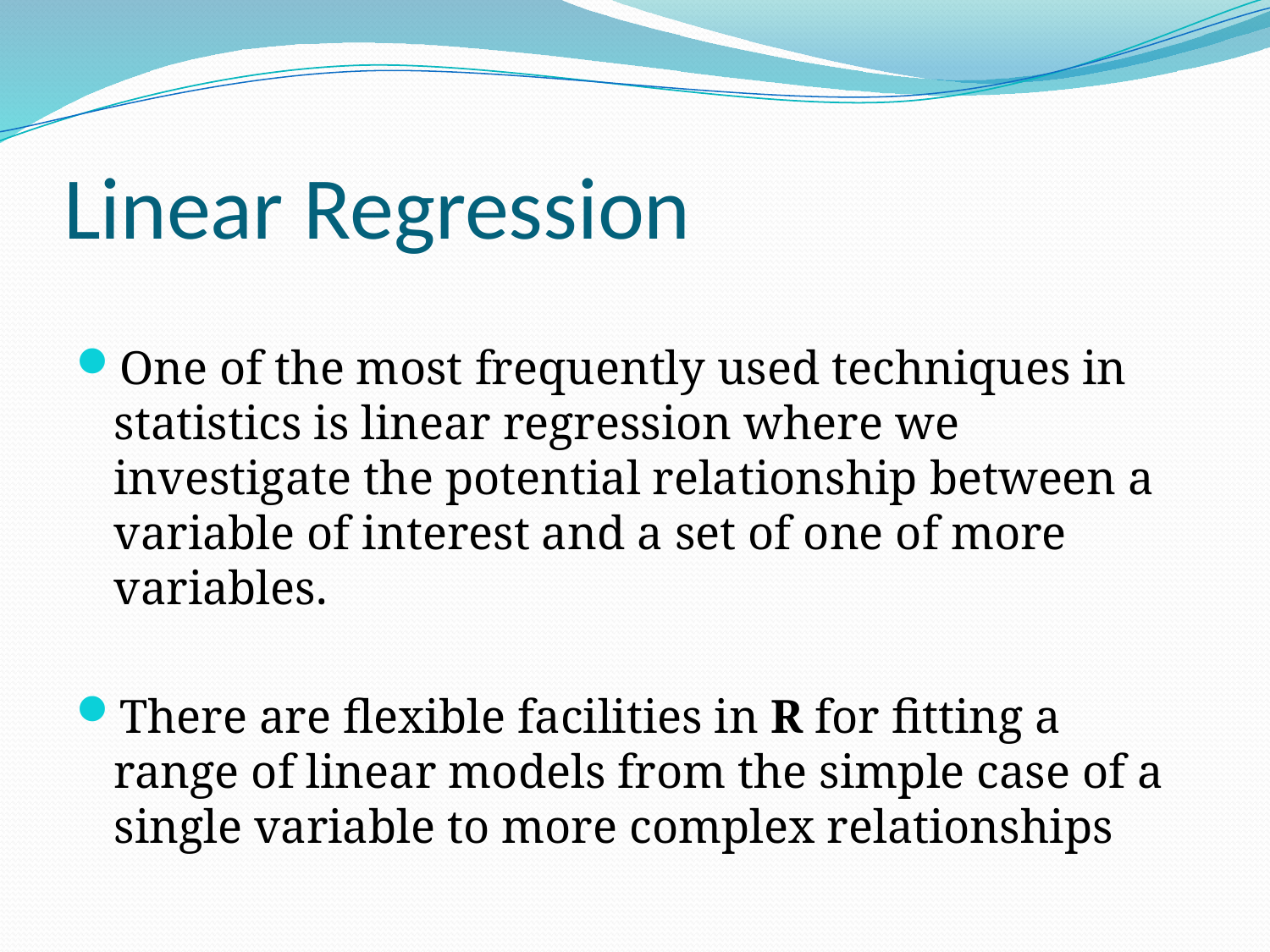

# Linear Regression

One of the most frequently used techniques in statistics is linear regression where we investigate the potential relationship between a variable of interest and a set of one of more variables.

There are flexible facilities in R for fitting a range of linear models from the simple case of a single variable to more complex relationships